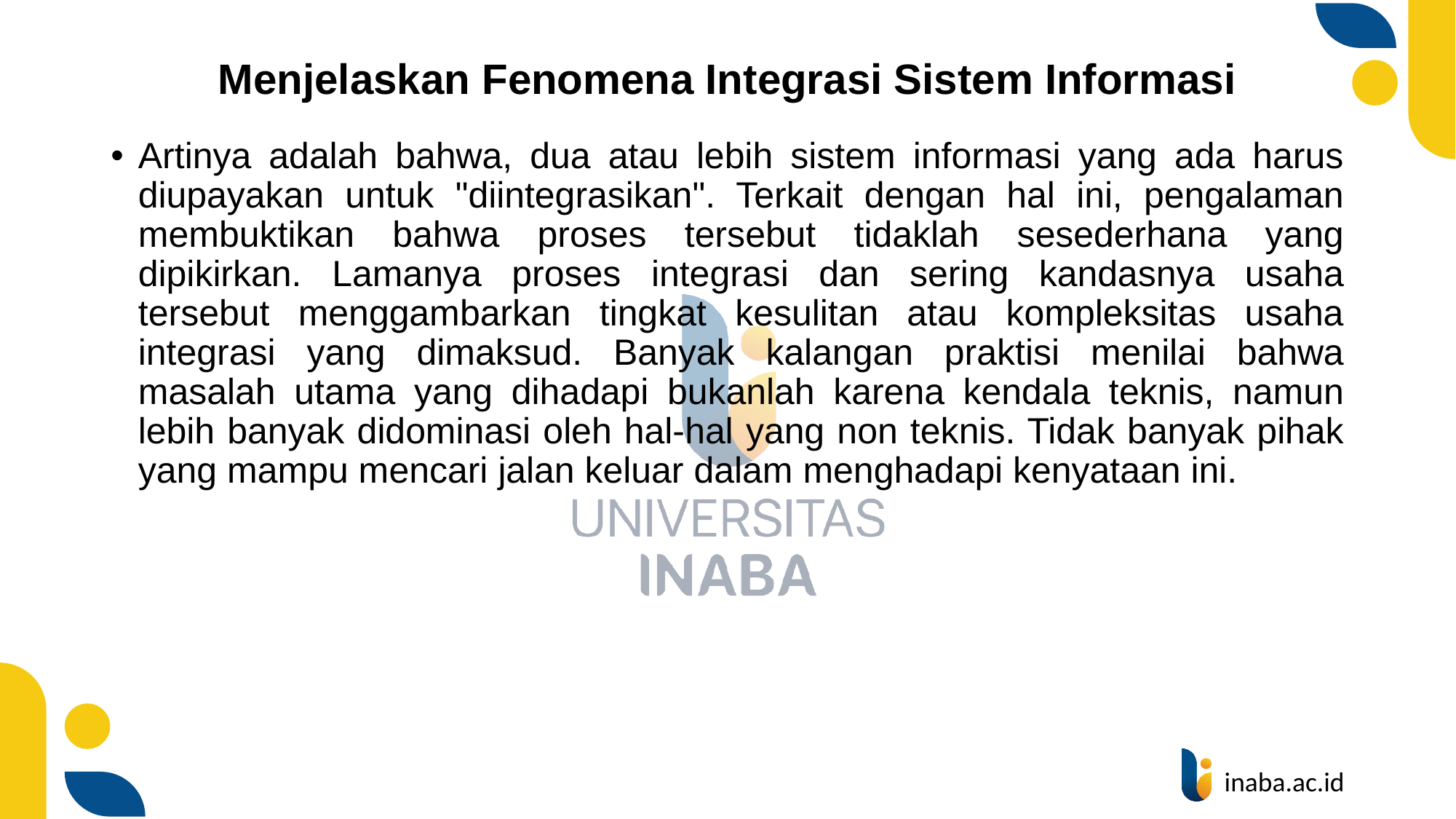

# Menjelaskan Fenomena Integrasi Sistem Informasi
Artinya adalah bahwa, dua atau lebih sistem informasi yang ada harus diupayakan untuk "diintegrasikan". Terkait dengan hal ini, pengalaman membuktikan bahwa proses tersebut tidaklah sesederhana yang dipikirkan. Lamanya proses integrasi dan sering kandasnya usaha tersebut menggambarkan tingkat kesulitan atau kompleksitas usaha integrasi yang dimaksud. Banyak kalangan praktisi menilai bahwa masalah utama yang dihadapi bukanlah karena kendala teknis, namun lebih banyak didominasi oleh hal-hal yang non teknis. Tidak banyak pihak yang mampu mencari jalan keluar dalam menghadapi kenyataan ini.